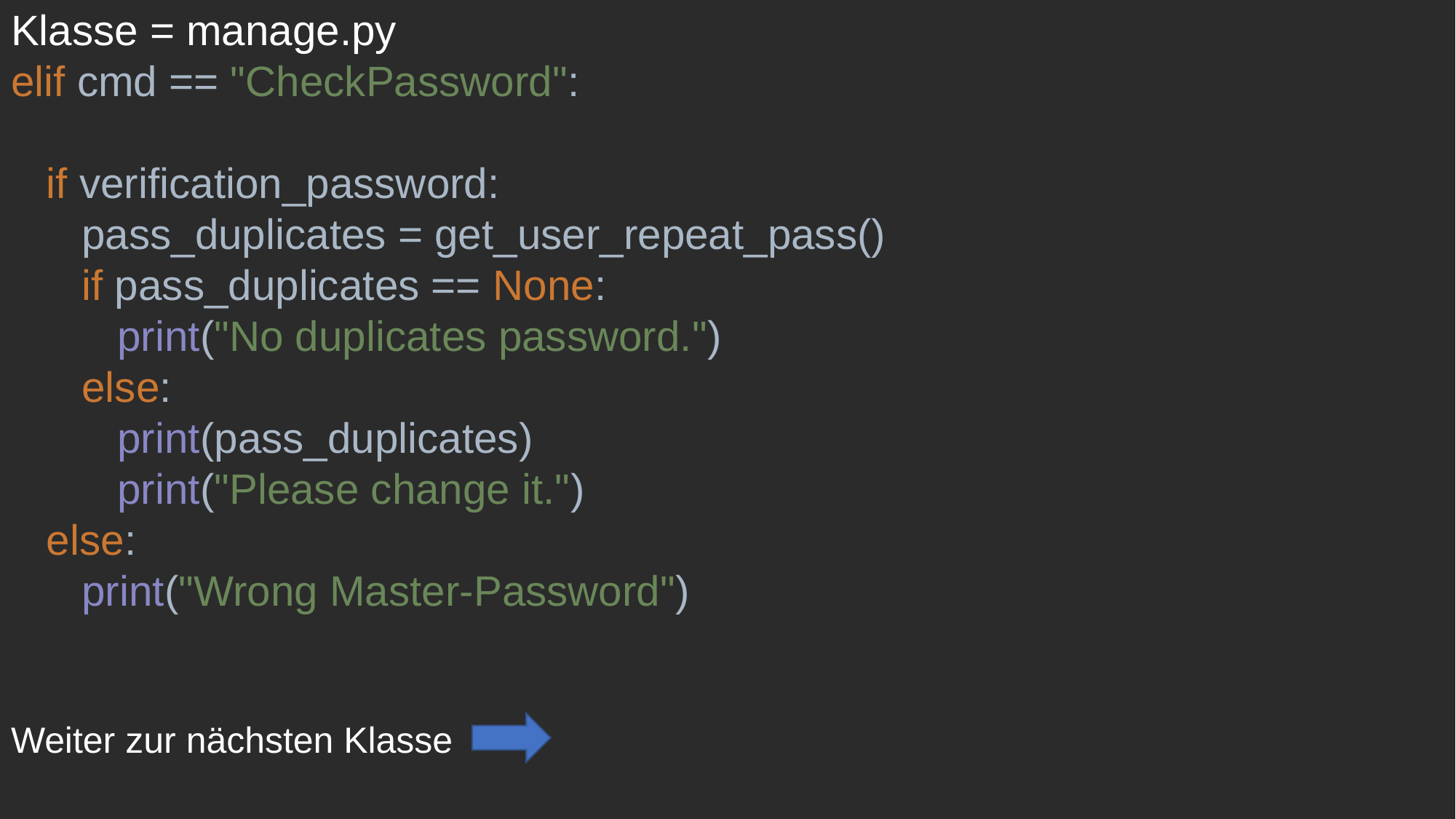

Klasse = manage.py
elif cmd == "CheckPassword":
   if verification_password:
      pass_duplicates = get_user_repeat_pass()
      if pass_duplicates == None:
         print("No duplicates password.")
      else:
         print(pass_duplicates)
         print("Please change it.")
   else:
      print("Wrong Master-Password")
Weiter zur nächsten Klasse

#